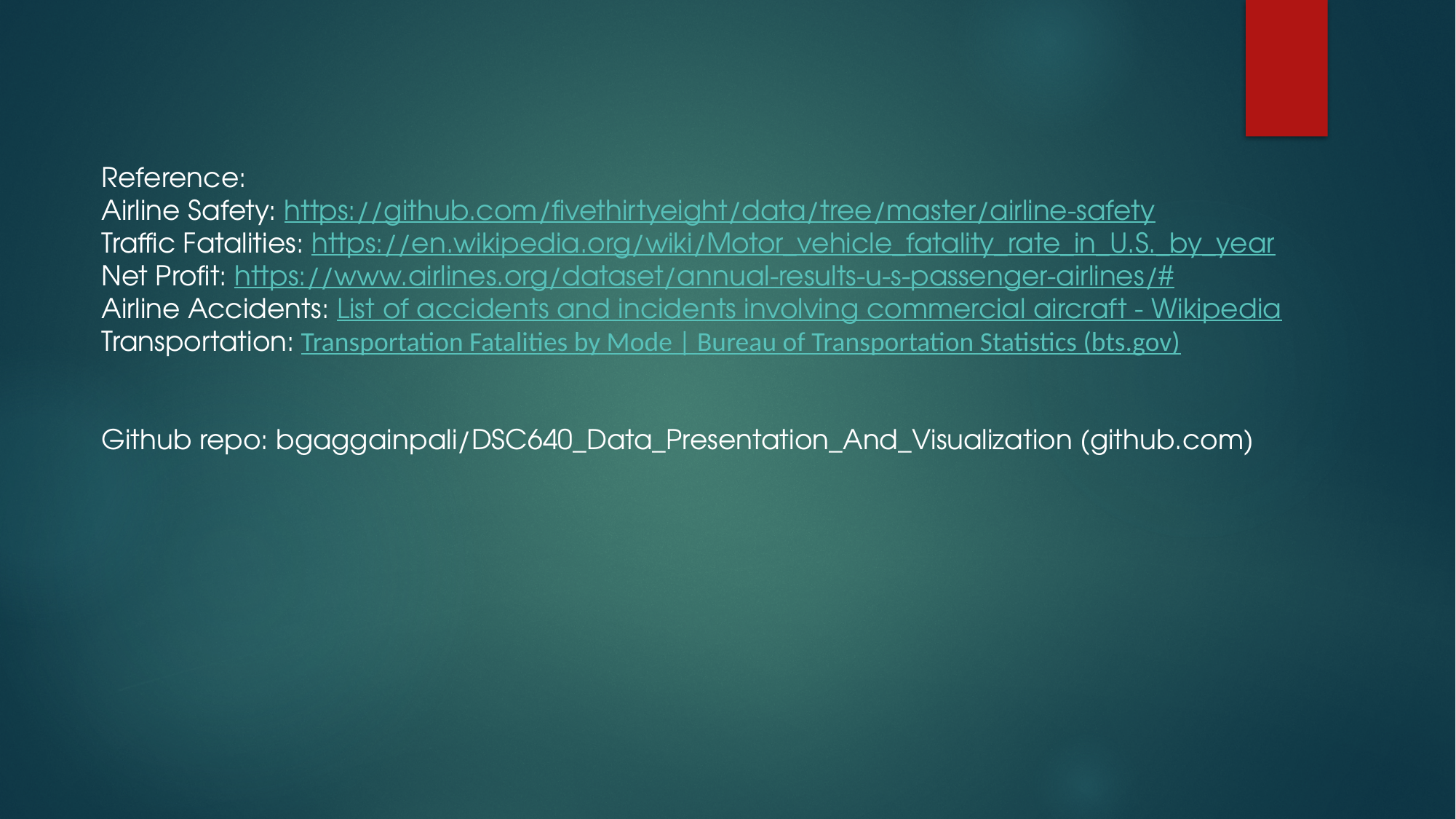

Reference:
Airline Safety: https://github.com/fivethirtyeight/data/tree/master/airline-safety
Traffic Fatalities: https://en.wikipedia.org/wiki/Motor_vehicle_fatality_rate_in_U.S._by_year
Net Profit: https://www.airlines.org/dataset/annual-results-u-s-passenger-airlines/#
Airline Accidents: List of accidents and incidents involving commercial aircraft - Wikipedia
Transportation: Transportation Fatalities by Mode | Bureau of Transportation Statistics (bts.gov)

Github repo: bgaggainpali/DSC640_Data_Presentation_And_Visualization (github.com)